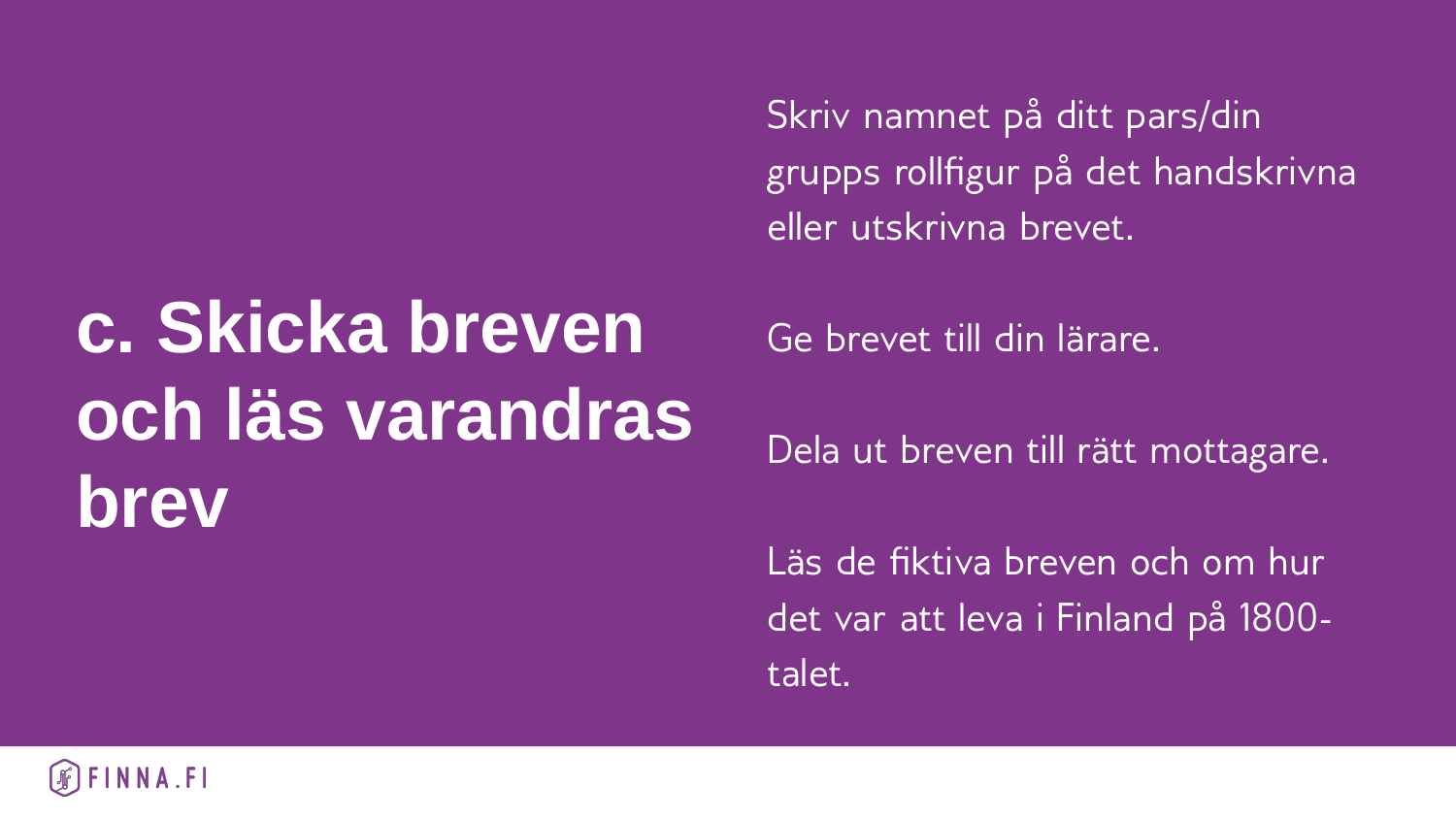

# c. Skicka breven och läs varandras brev
Skriv namnet på ditt pars/din grupps rollfigur på det handskrivna eller utskrivna brevet.

Ge brevet till din lärare.

Dela ut breven till rätt mottagare.

Läs de fiktiva breven och om hur det var att leva i Finland på 1800-talet.